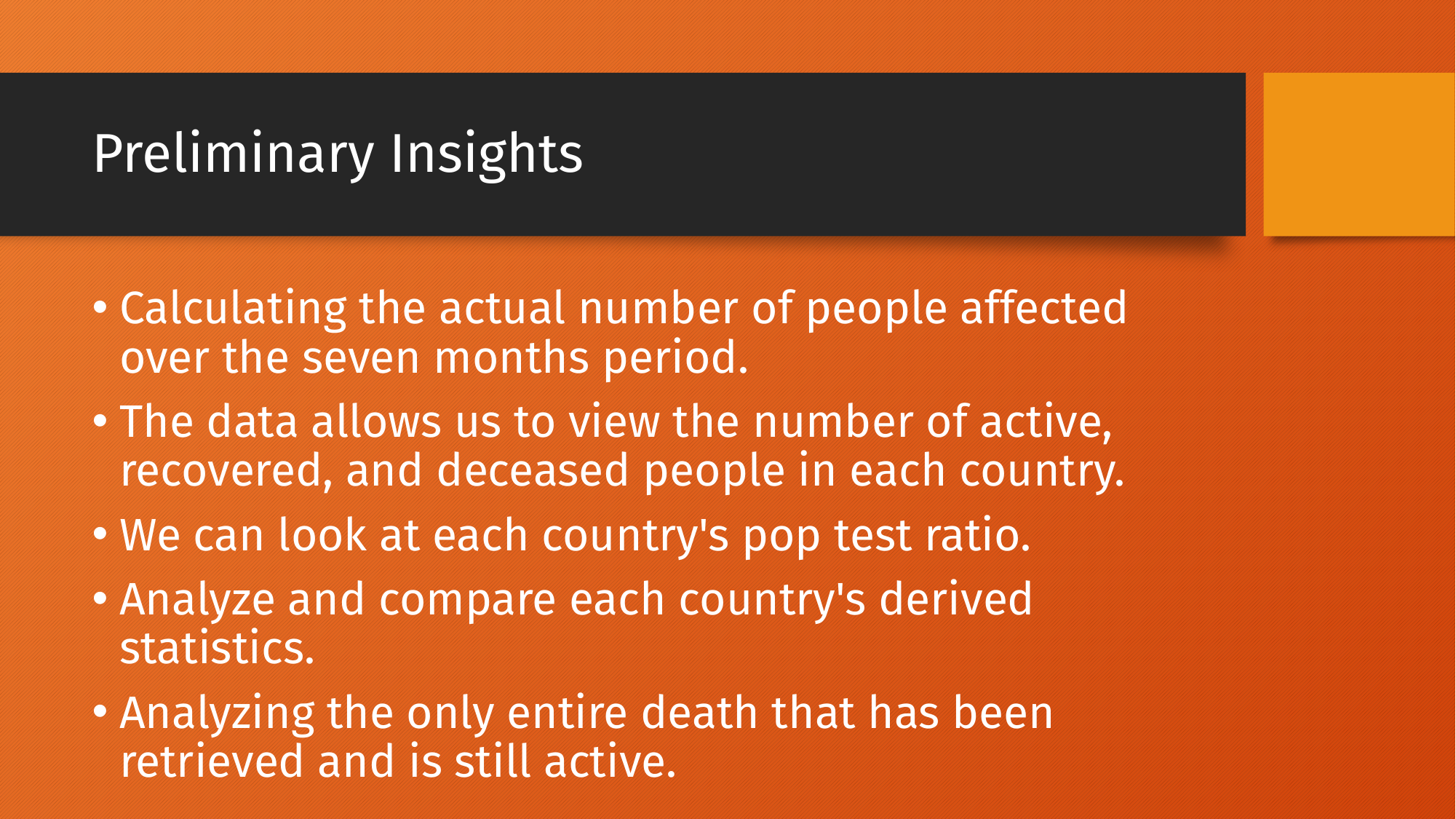

# Preliminary Insights
Calculating the actual number of people affected over the seven months period.
The data allows us to view the number of active, recovered, and deceased people in each country.
We can look at each country's pop test ratio.
Analyze and compare each country's derived statistics.
Analyzing the only entire death that has been retrieved and is still active.